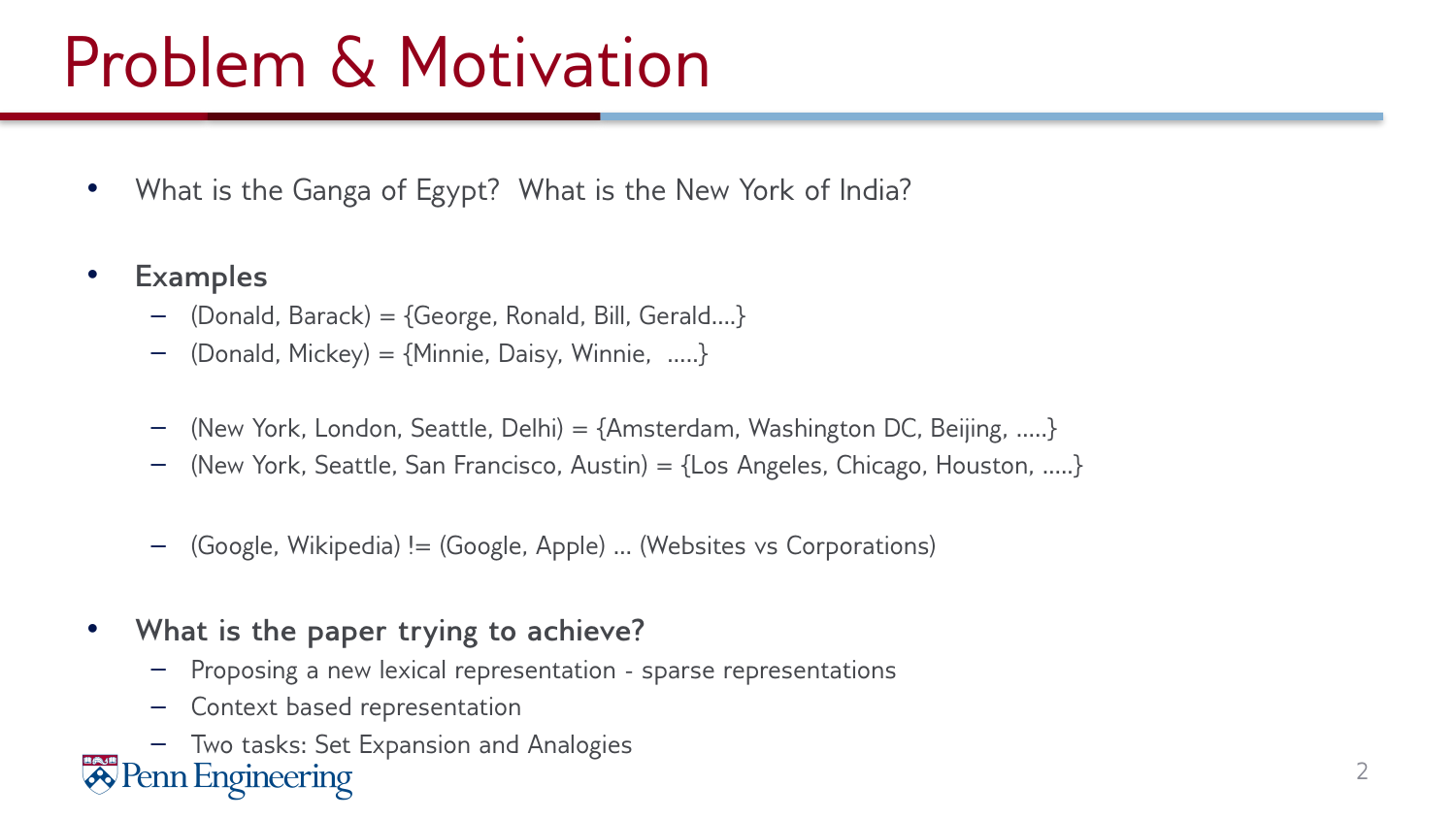

# Problem & Motivation
What is the Ganga of Egypt?  What is the New York of India?

Examples
(Donald, Barack) = {George, Ronald, Bill, Gerald….}
(Donald, Mickey) = {Minnie, Daisy, Winnie,  …..}

(New York, London, Seattle, Delhi) = {Amsterdam, Washington DC, Beijing, …..}
(New York, Seattle, San Francisco, Austin) = {Los Angeles, Chicago, Houston, …..}

(Google, Wikipedia) != (Google, Apple) … (Websites vs Corporations)

What is the paper trying to achieve?
Proposing a new lexical representation - sparse representations
Context based representation
Two tasks: Set Expansion and Analogies

2